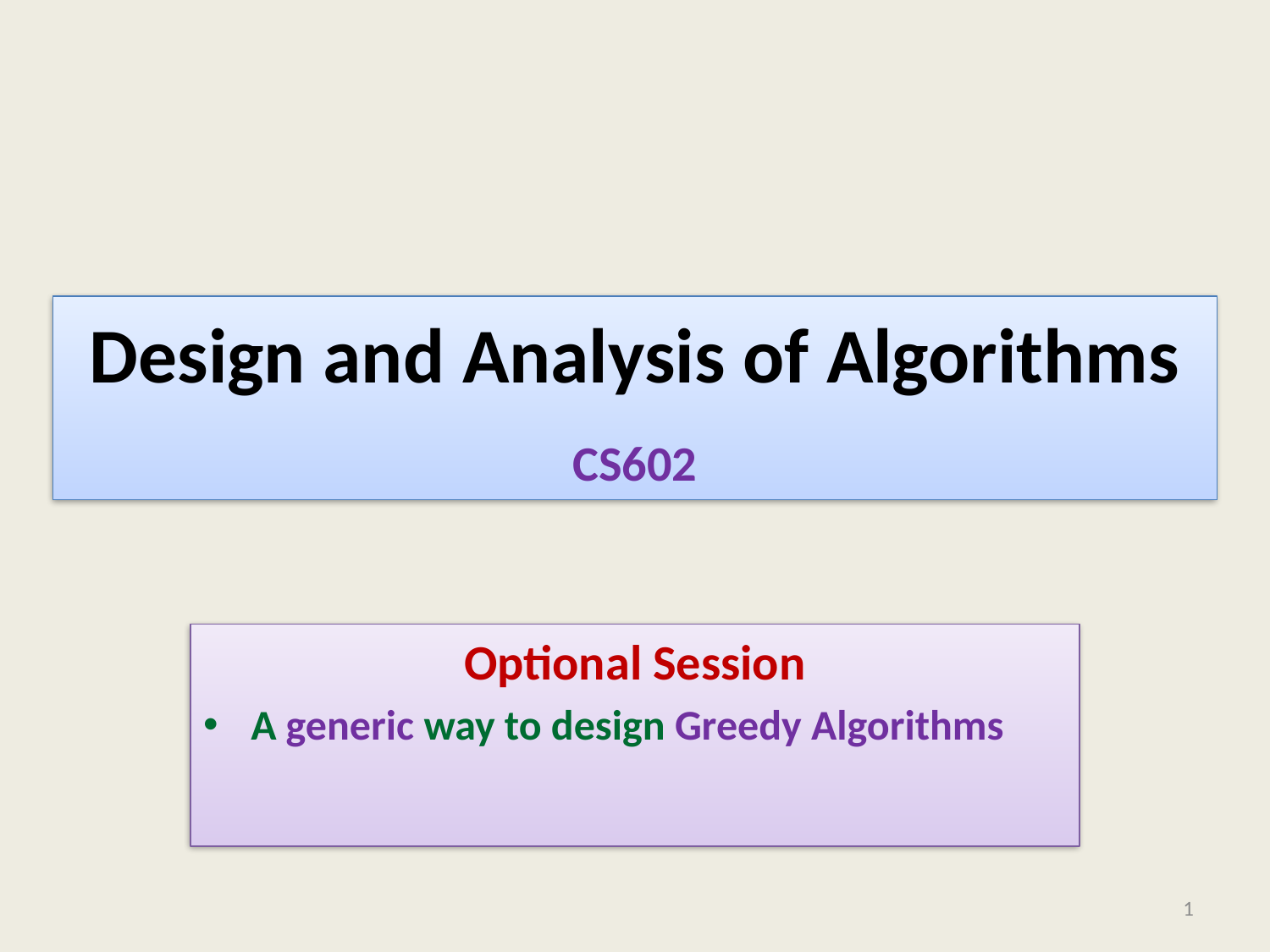

# Design and Analysis of Algorithms
CS602
Optional Session
A generic way to design Greedy Algorithms

1